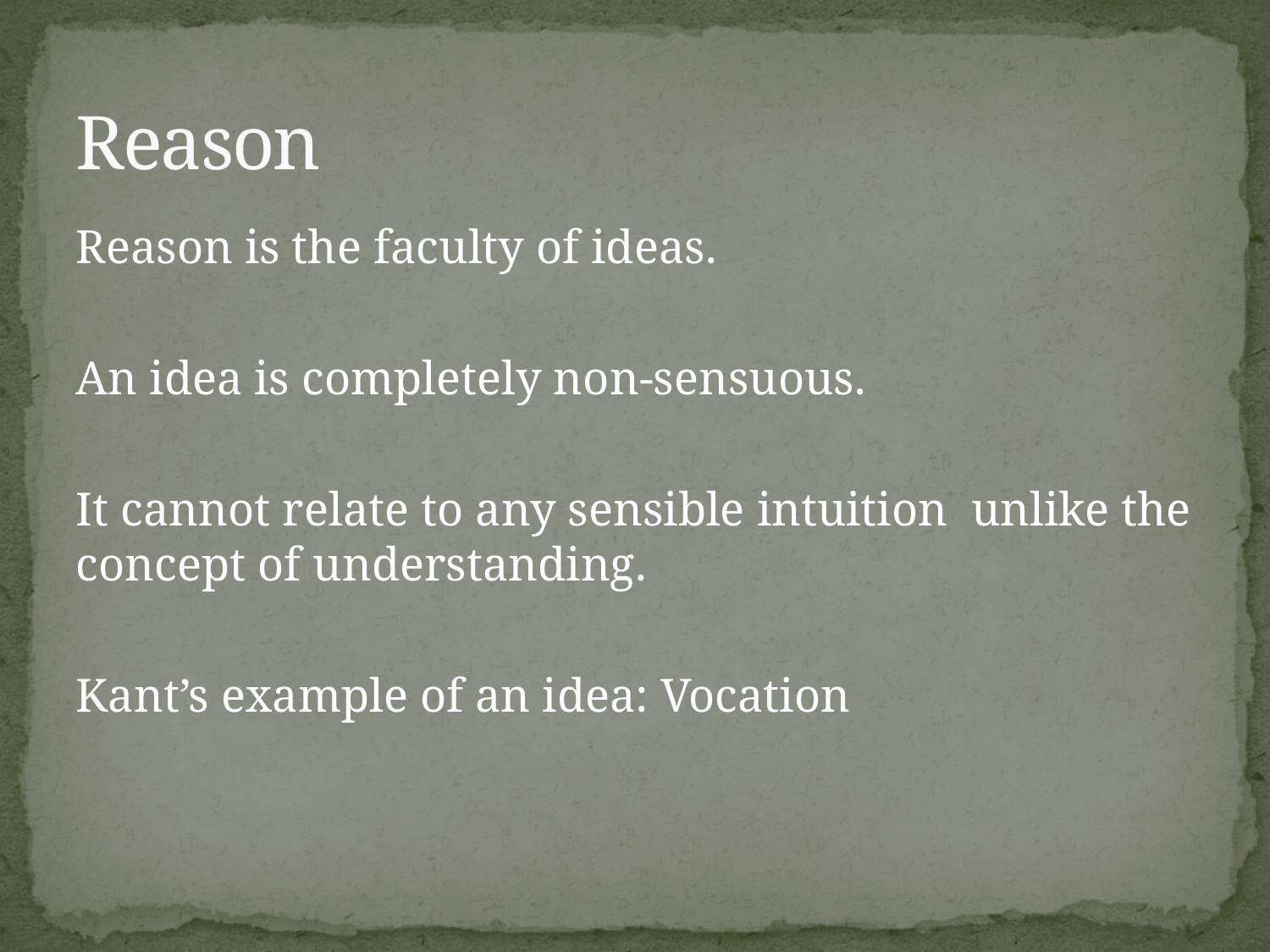

# Reason
Reason is the faculty of ideas.

An idea is completely non-sensuous.

It cannot relate to any sensible intuition  unlike the concept of understanding.

Kant’s example of an idea: Vocation